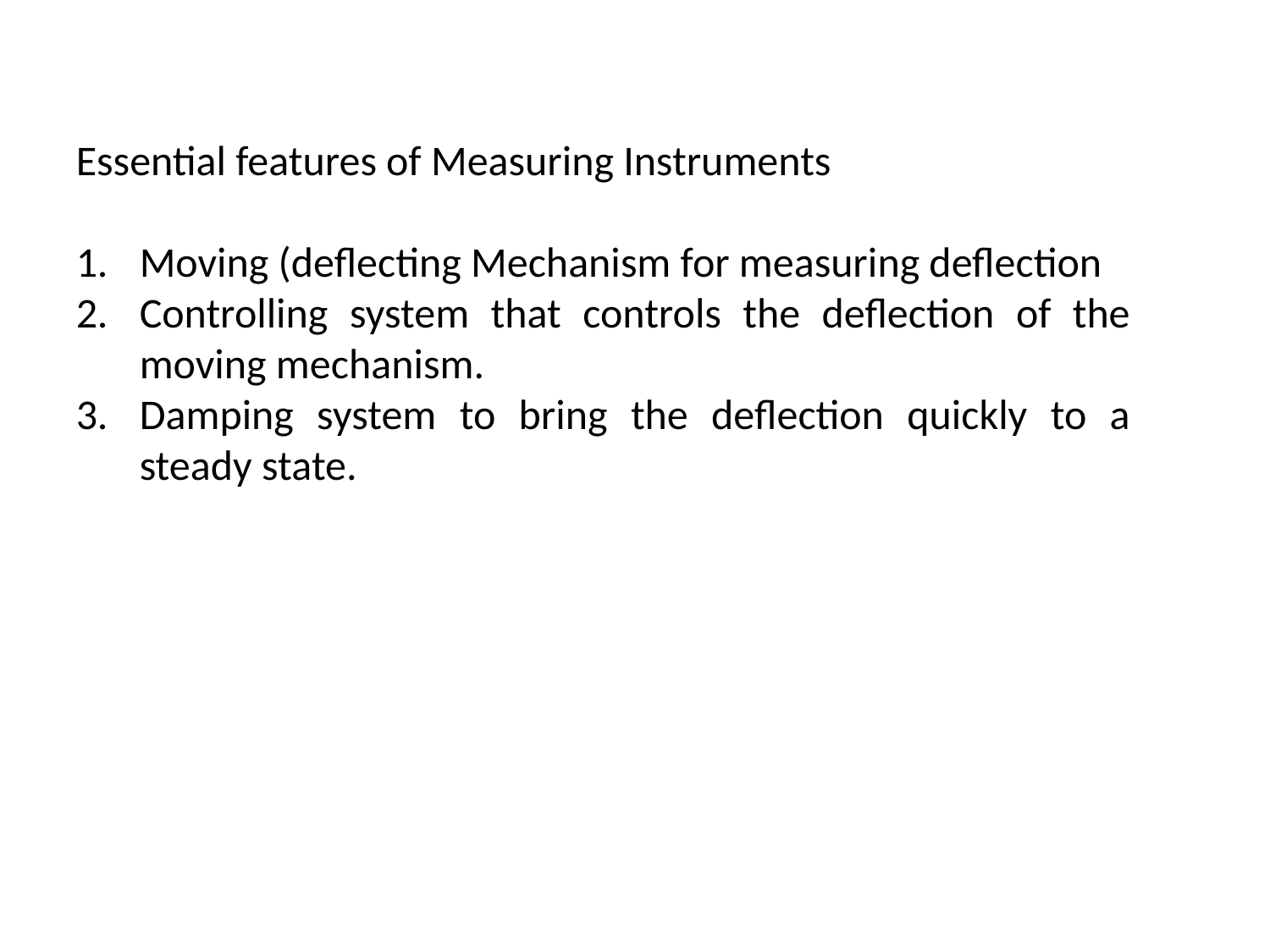

Essential features of Measuring Instruments

Moving (deflecting Mechanism for measuring deflection
Controlling system that controls the deflection of the moving mechanism.
Damping system to bring the deflection quickly to a steady state.